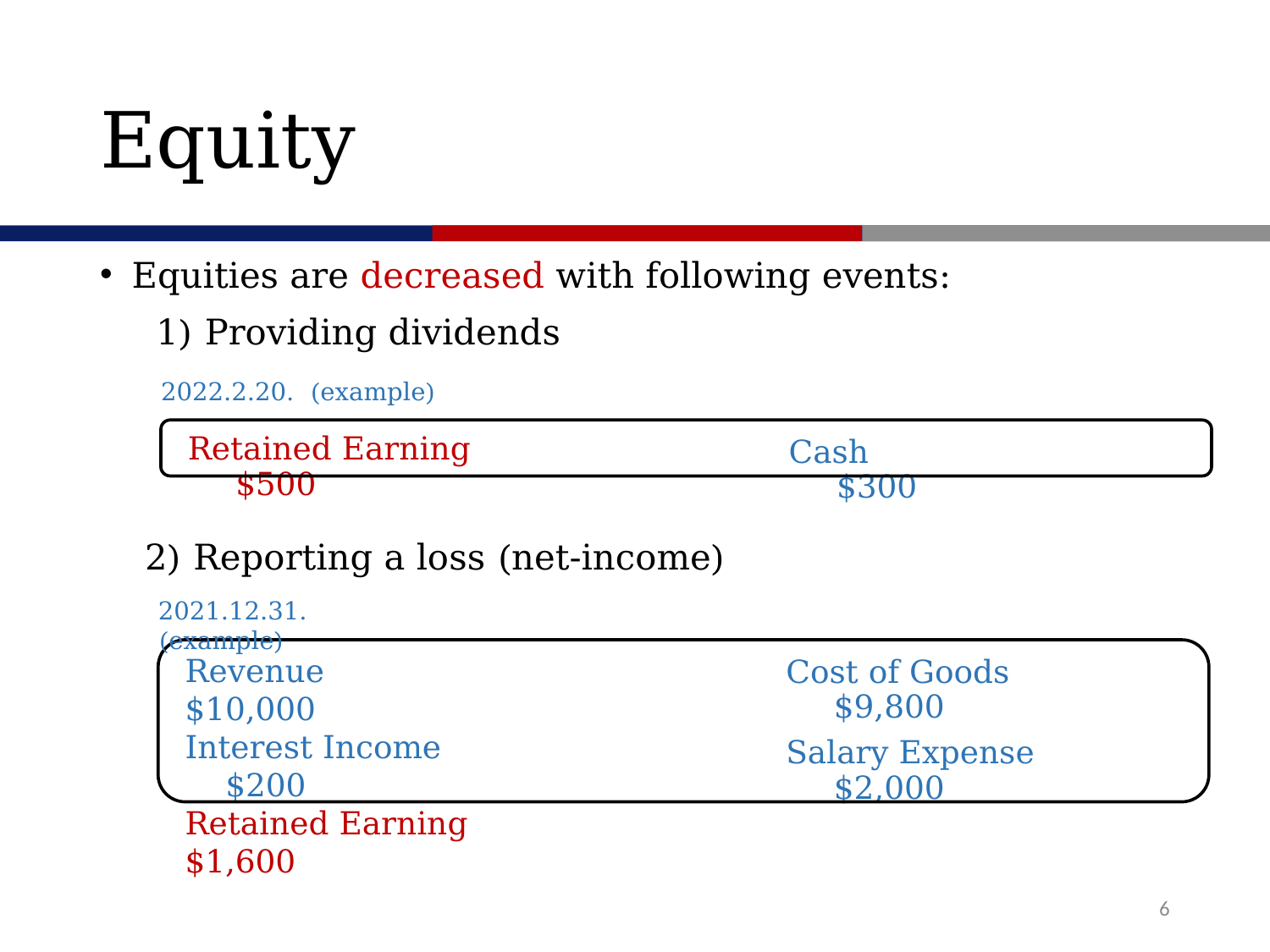

# Equity
Equities are decreased with following events:
     1) Providing dividends

    2) Reporting a loss (net-income)
2022.2.20.  (example)

Retained Earning                        $500
Cash                                  $300
2021.12.31.  (example)

Revenue                                       $10,000
Interest Income                               $200
Retained Earning                         $1,600
Cost of Goods                   $9,800
Salary Expense                $2,000
6